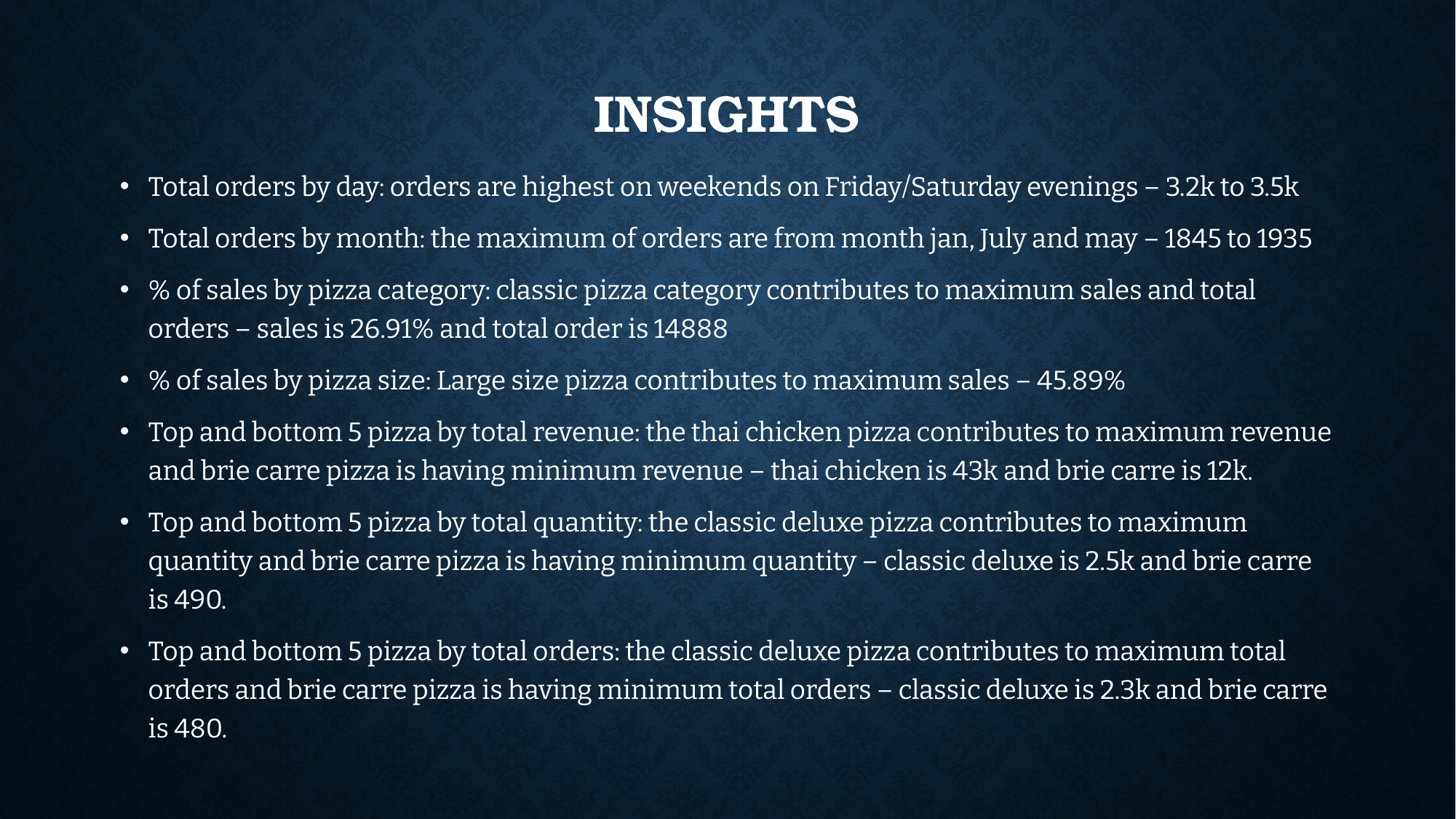

# Insights
Total orders by day: orders are highest on weekends on Friday/Saturday evenings – 3.2k to 3.5k
Total orders by month: the maximum of orders are from month jan, July and may – 1845 to 1935
% of sales by pizza category: classic pizza category contributes to maximum sales and total orders – sales is 26.91% and total order is 14888
% of sales by pizza size: Large size pizza contributes to maximum sales – 45.89%
Top and bottom 5 pizza by total revenue: the thai chicken pizza contributes to maximum revenue and brie carre pizza is having minimum revenue – thai chicken is 43k and brie carre is 12k.
Top and bottom 5 pizza by total quantity: the classic deluxe pizza contributes to maximum quantity and brie carre pizza is having minimum quantity – classic deluxe is 2.5k and brie carre is 490.
Top and bottom 5 pizza by total orders: the classic deluxe pizza contributes to maximum total orders and brie carre pizza is having minimum total orders – classic deluxe is 2.3k and brie carre is 480.